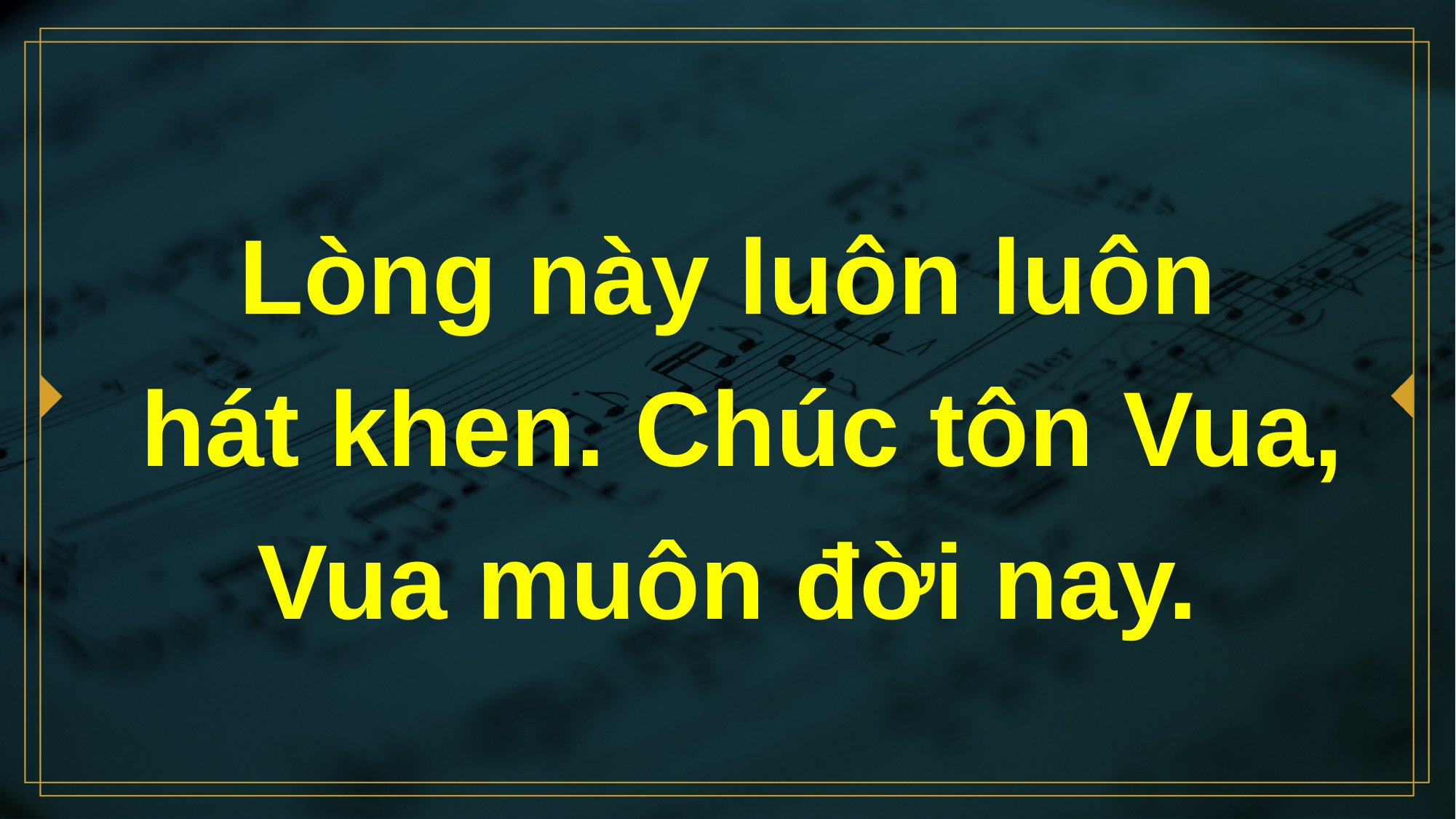

# Lòng này luôn luôn hát khen. Chúc tôn Vua, Vua muôn đời nay.